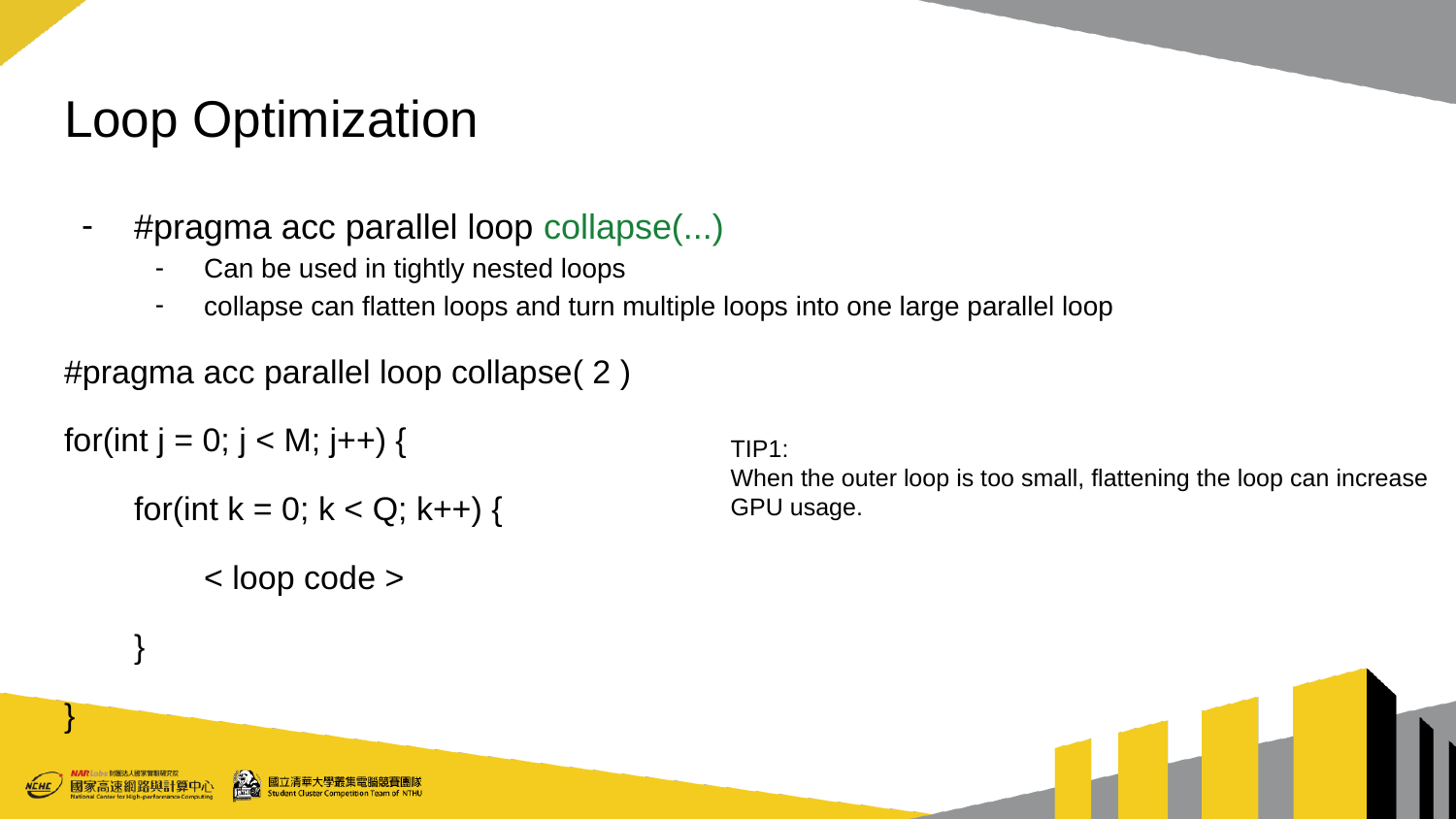

# Loop Optimization
#pragma acc parallel loop collapse(...)
Can be used in tightly nested loops
collapse can flatten loops and turn multiple loops into one large parallel loop
#pragma acc parallel loop collapse( 2 )
for(int j = 0; j < M; j++) {
for(int k = 0; k < Q; k++) {
< loop code >
}
}
TIP1:
When the outer loop is too small, flattening the loop can increase GPU usage.